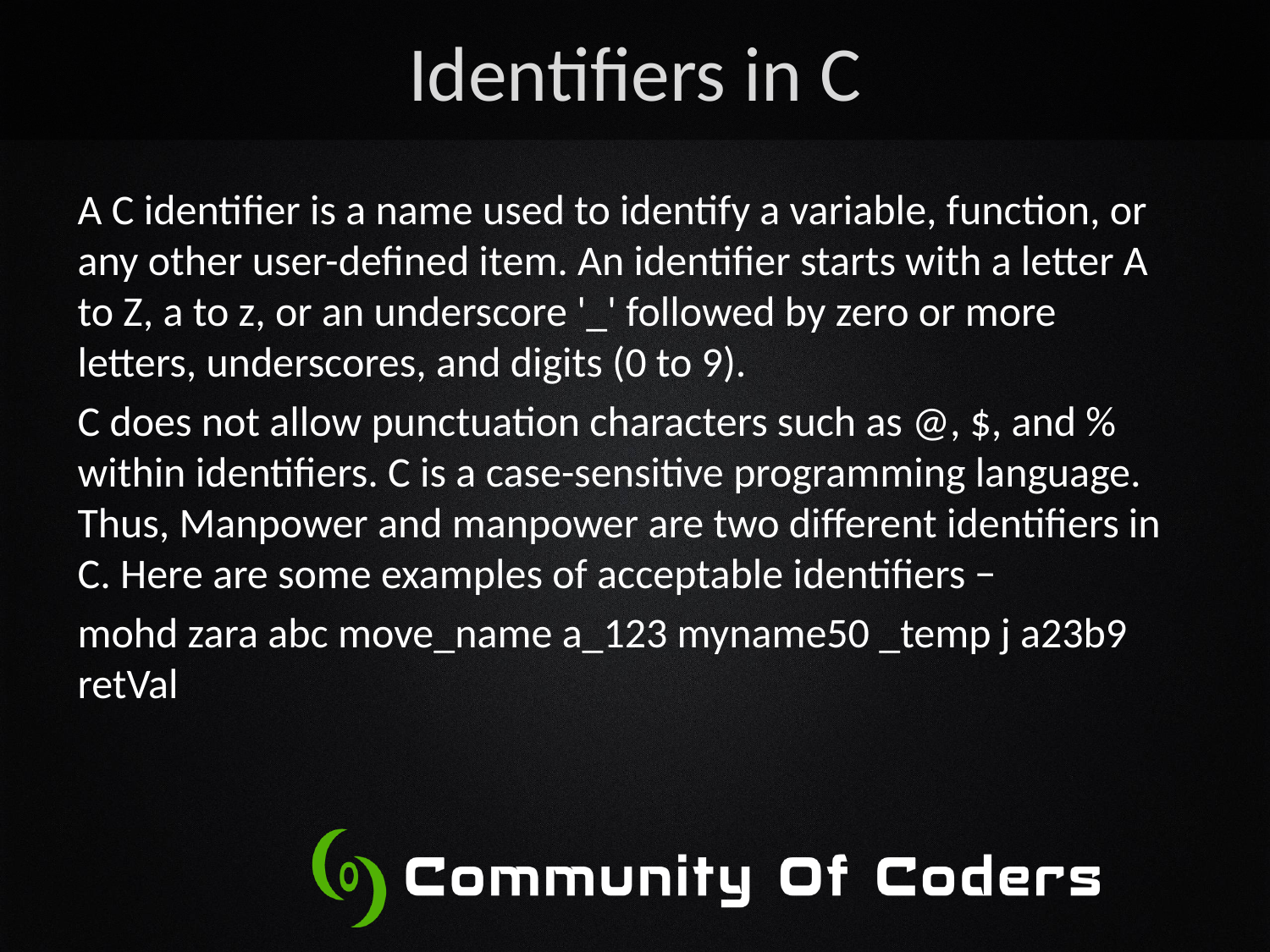

# Identifiers in C
A C identifier is a name used to identify a variable, function, or any other user-defined item. An identifier starts with a letter A to Z, a to z, or an underscore '_' followed by zero or more letters, underscores, and digits (0 to 9).
C does not allow punctuation characters such as @, $, and % within identifiers. C is a case-sensitive programming language. Thus, Manpower and manpower are two different identifiers in C. Here are some examples of acceptable identifiers −
mohd zara abc move_name a_123 myname50 _temp j a23b9 retVal